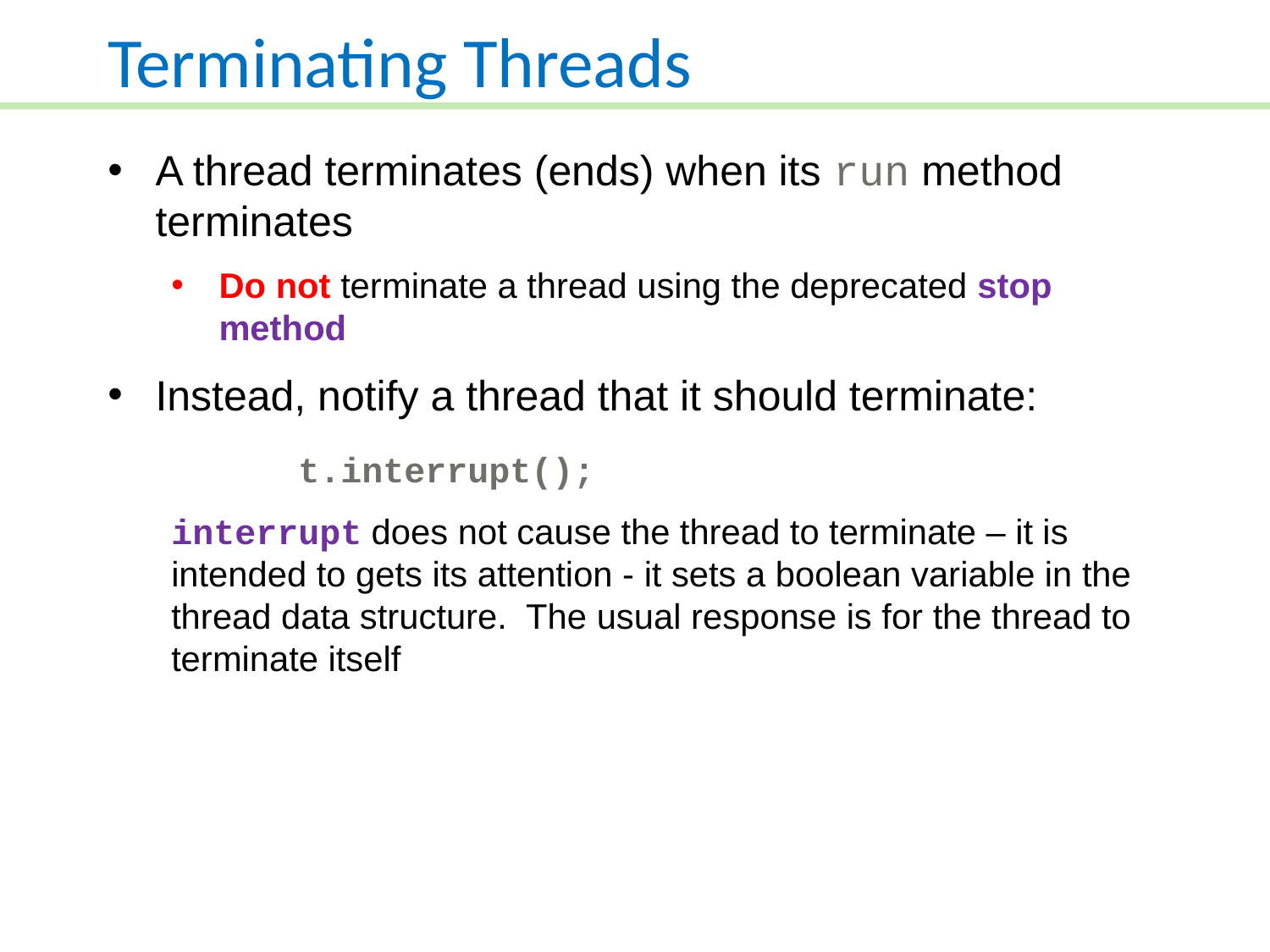

Terminating Threads
A thread terminates (ends) when its run method terminates
Do not terminate a thread using the deprecated stop method
Instead, notify a thread that it should terminate:
	t.interrupt();
interrupt does not cause the thread to terminate – it is intended to gets its attention - it sets a boolean variable in the thread data structure.  The usual response is for the thread to terminate itself